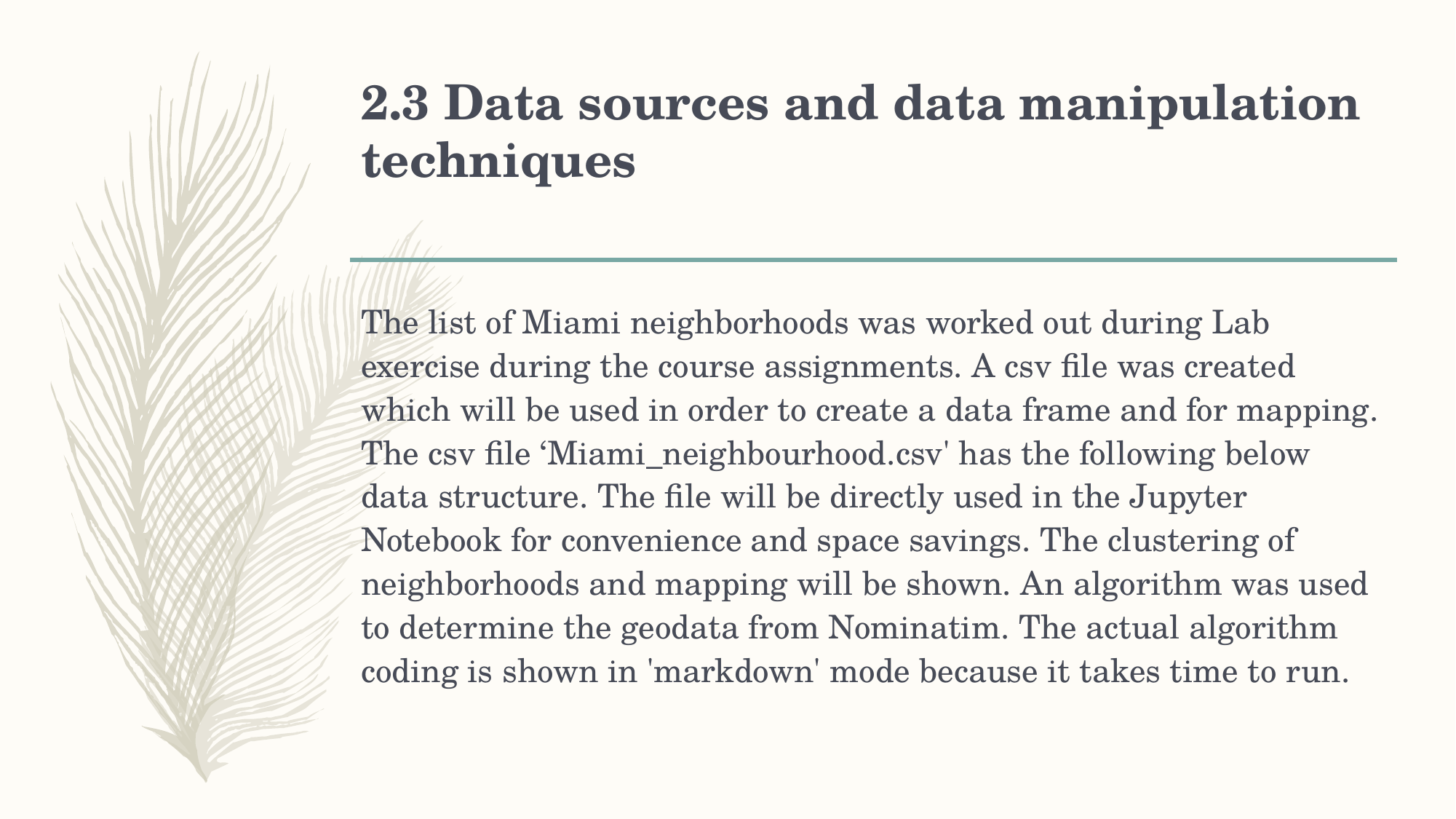

# 2.3 Data sources and data manipulation techniques
The list of Miami neighborhoods was worked out during Lab exercise during the course assignments. A csv file was created which will be used in order to create a data frame and for mapping. The csv file ‘Miami_neighbourhood.csv' has the following below data structure. The file will be directly used in the Jupyter Notebook for convenience and space savings. The clustering of neighborhoods and mapping will be shown. An algorithm was used to determine the geodata from Nominatim. The actual algorithm coding is shown in 'markdown' mode because it takes time to run.